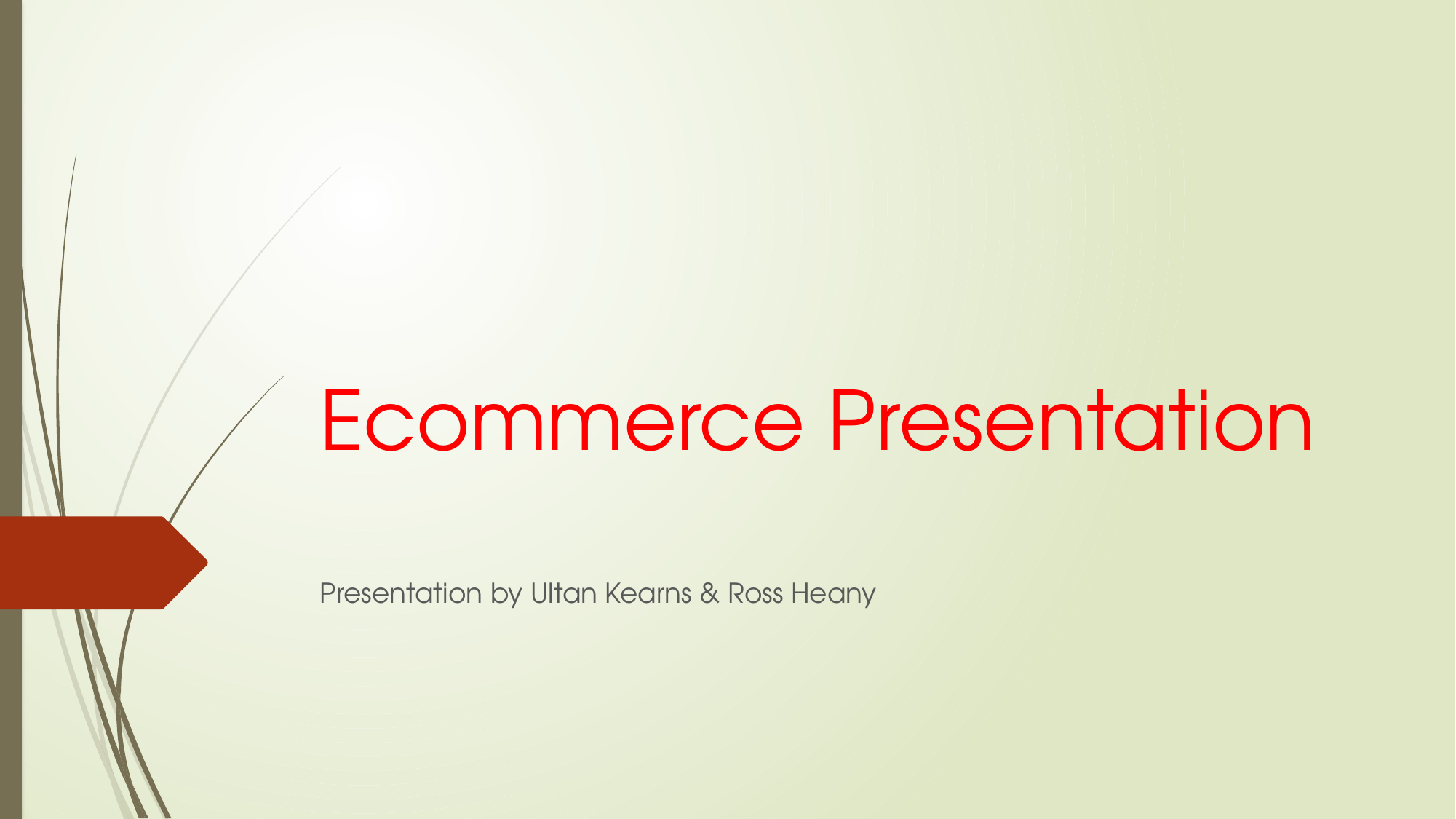

# Ecommerce Presentation
Presentation by Ultan Kearns & Ross Heany